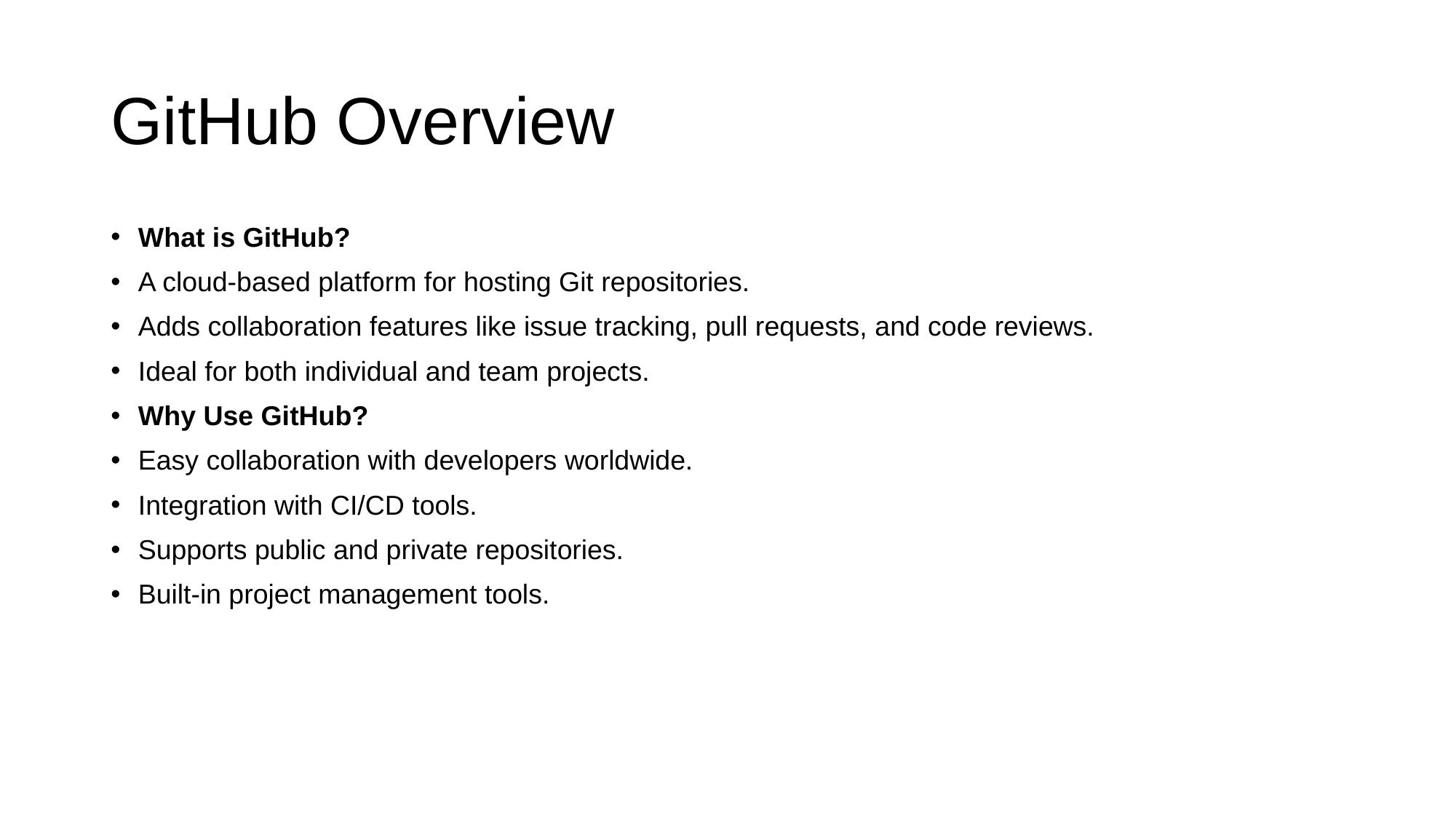

# GitHub Overview
What is GitHub?
A cloud-based platform for hosting Git repositories.
Adds collaboration features like issue tracking, pull requests, and code reviews.
Ideal for both individual and team projects.
Why Use GitHub?
Easy collaboration with developers worldwide.
Integration with CI/CD tools.
Supports public and private repositories.
Built-in project management tools.